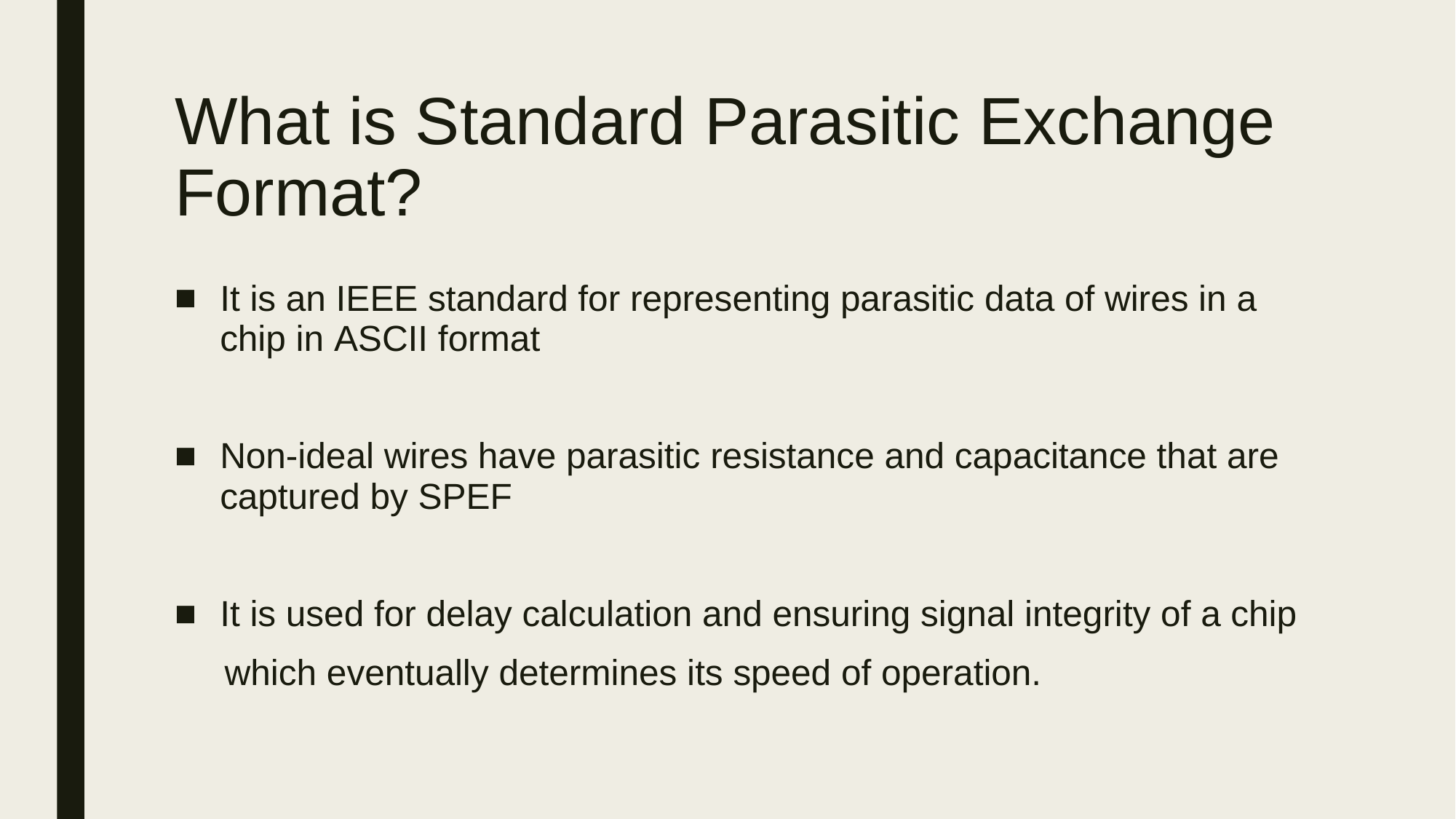

# What is Standard Parasitic Exchange Format?
It is an IEEE standard for representing parasitic data of wires in a chip in ASCII format

Non-ideal wires have parasitic resistance and capacitance that are captured by SPEF

It is used for delay calculation and ensuring signal integrity of a chip
     which eventually determines its speed of operation.